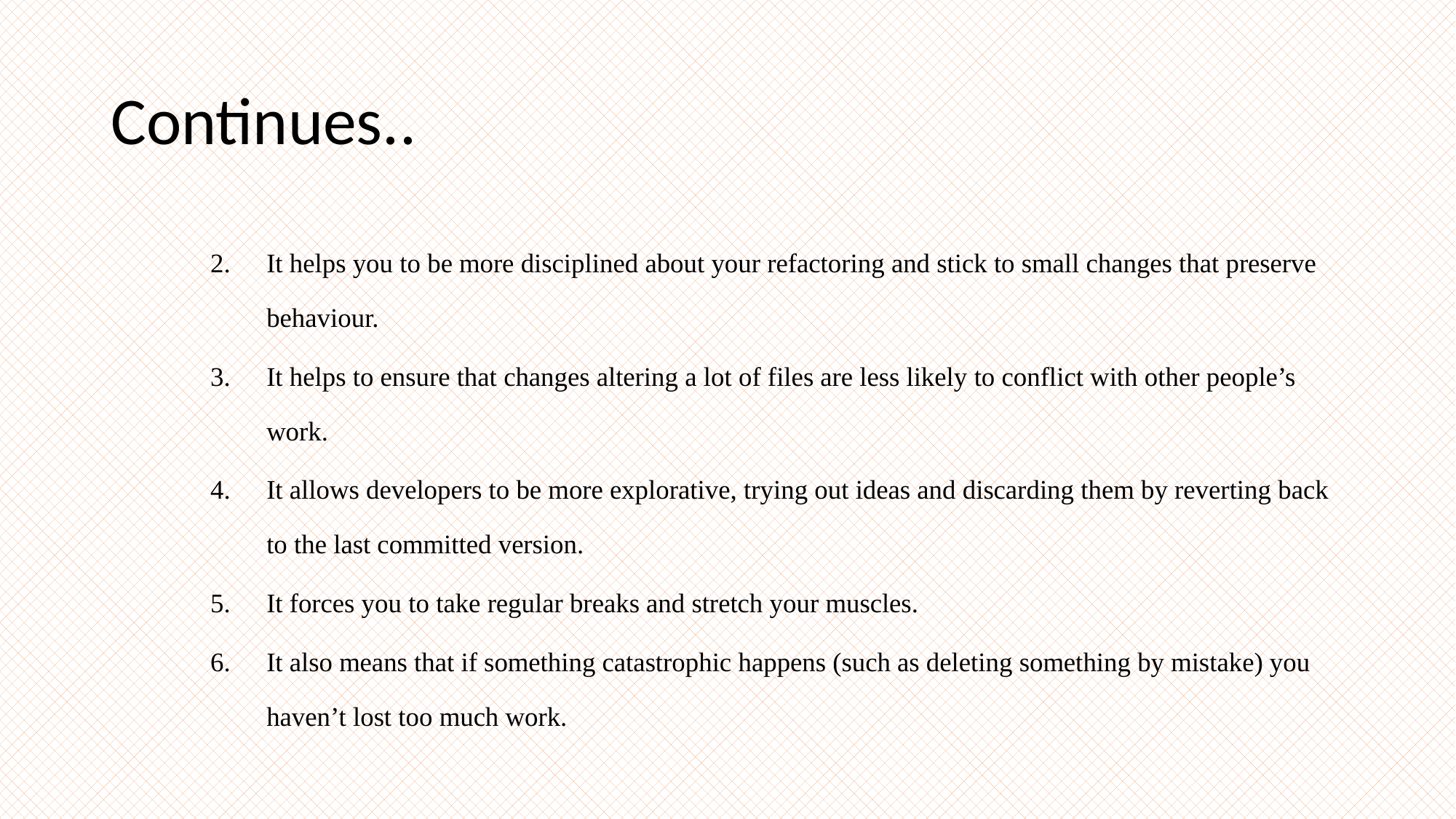

# Continues..
It helps you to be more disciplined about your refactoring and stick to small changes that preserve behaviour.
It helps to ensure that changes altering a lot of files are less likely to conflict with other people’s work.
It allows developers to be more explorative, trying out ideas and discarding them by reverting back to the last committed version.
It forces you to take regular breaks and stretch your muscles.
It also means that if something catastrophic happens (such as deleting something by mistake) you haven’t lost too much work.